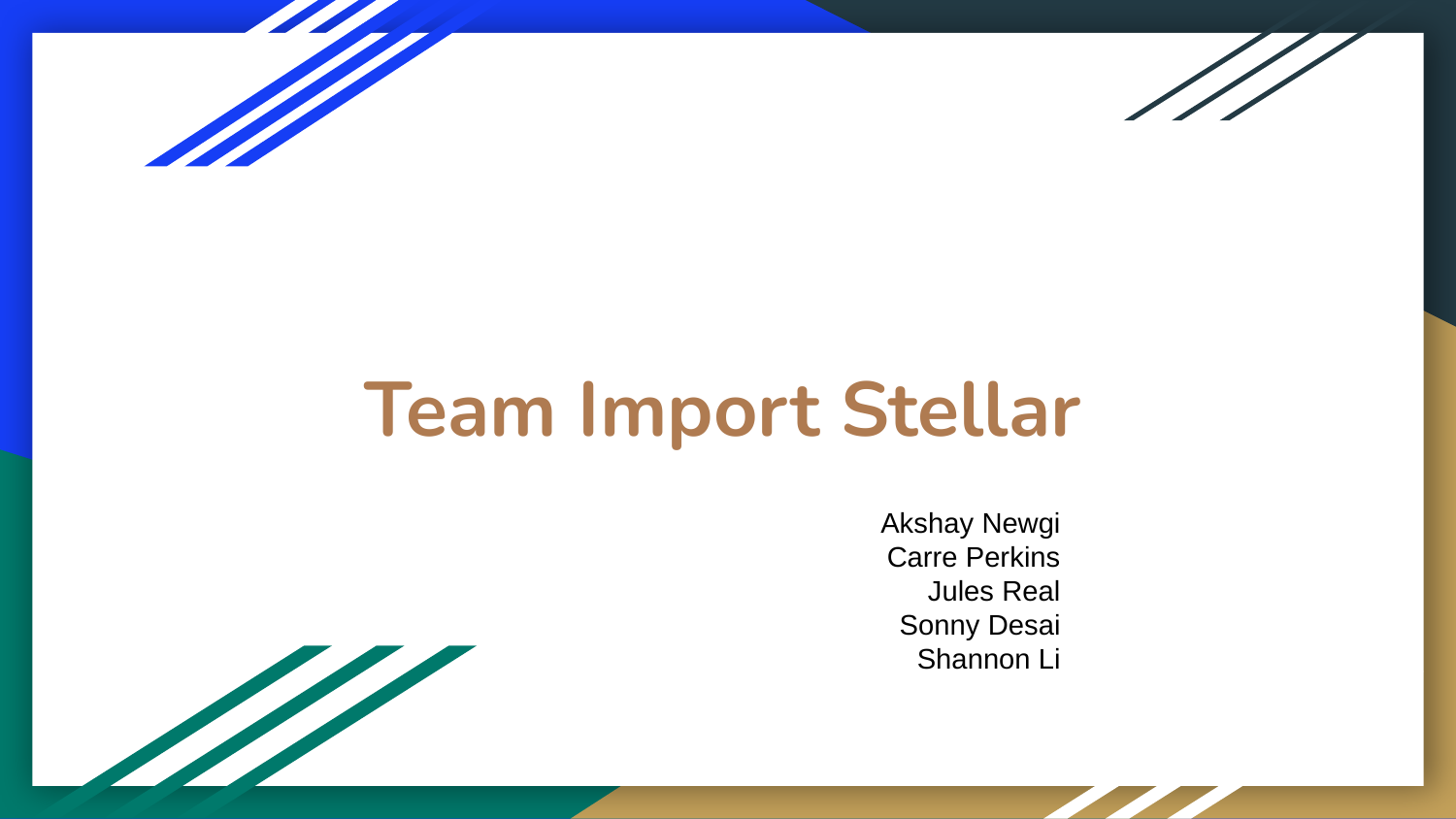

# Team Import Stellar
			Akshay Newgi
			Carre Perkins
		         Jules Real
		         Sonny Desai
			Shannon Li